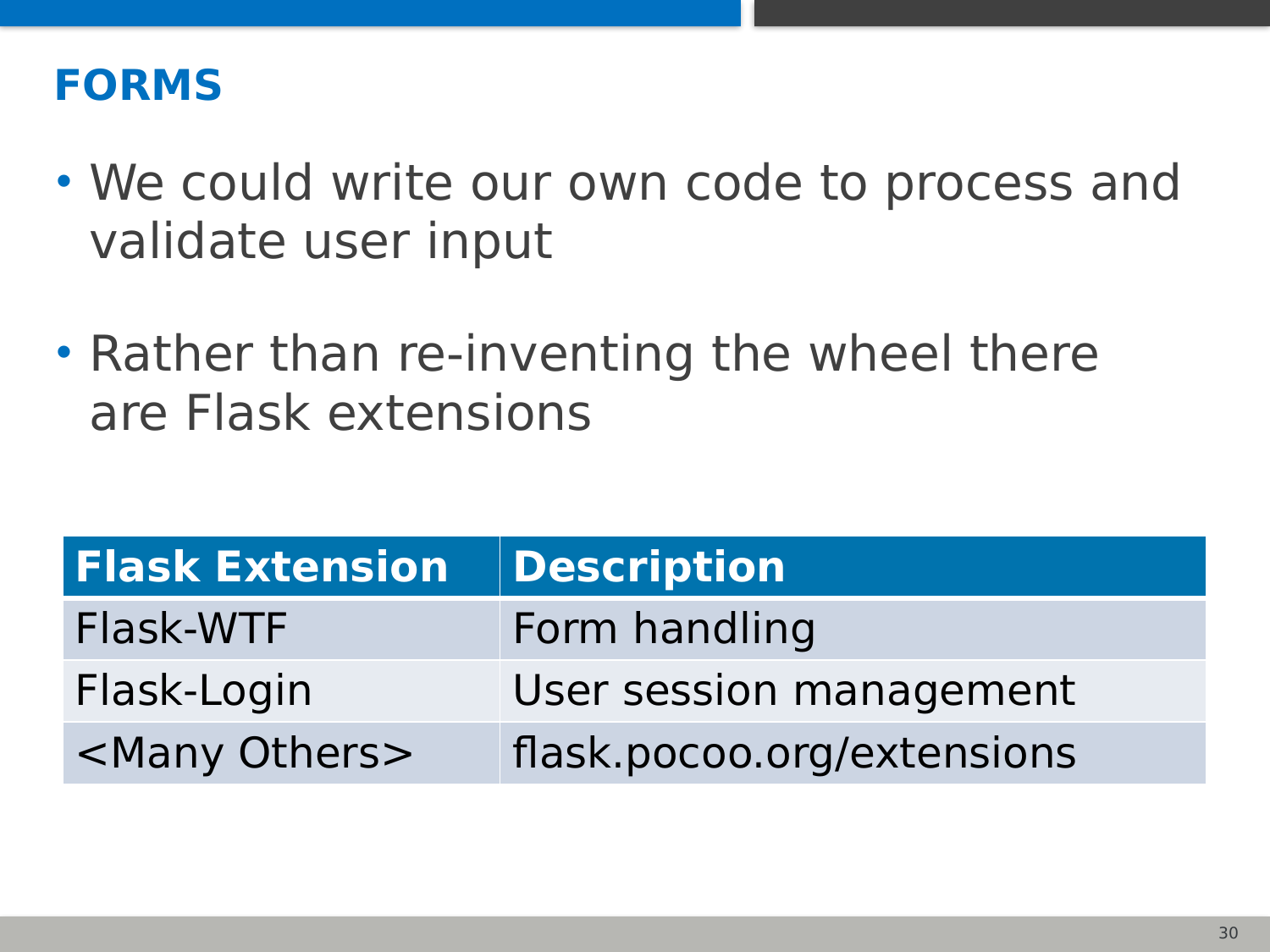

# forms
We could write our own code to process and validate user input

Rather than re-inventing the wheel there are Flask extensions
| Flask Extension | Description |
| --- | --- |
| Flask-WTF | Form handling |
| Flask-Login | User session management |
| <Many Others> | flask.pocoo.org/extensions |